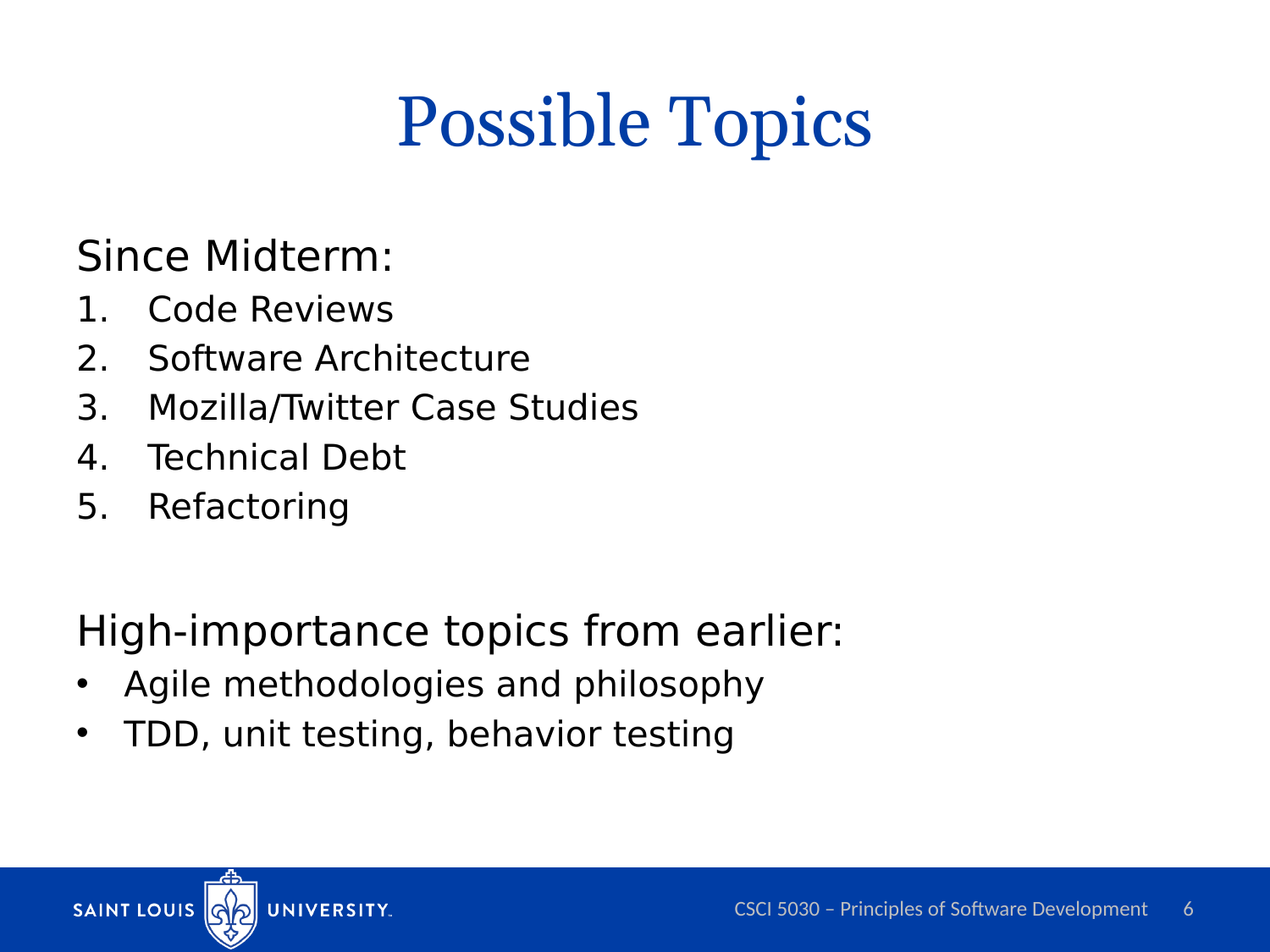

# Possible Topics
Since Midterm:
Code Reviews
Software Architecture
Mozilla/Twitter Case Studies
Technical Debt
Refactoring

High-importance topics from earlier:
Agile methodologies and philosophy
TDD, unit testing, behavior testing
CSCI 5030 – Principles of Software Development
6